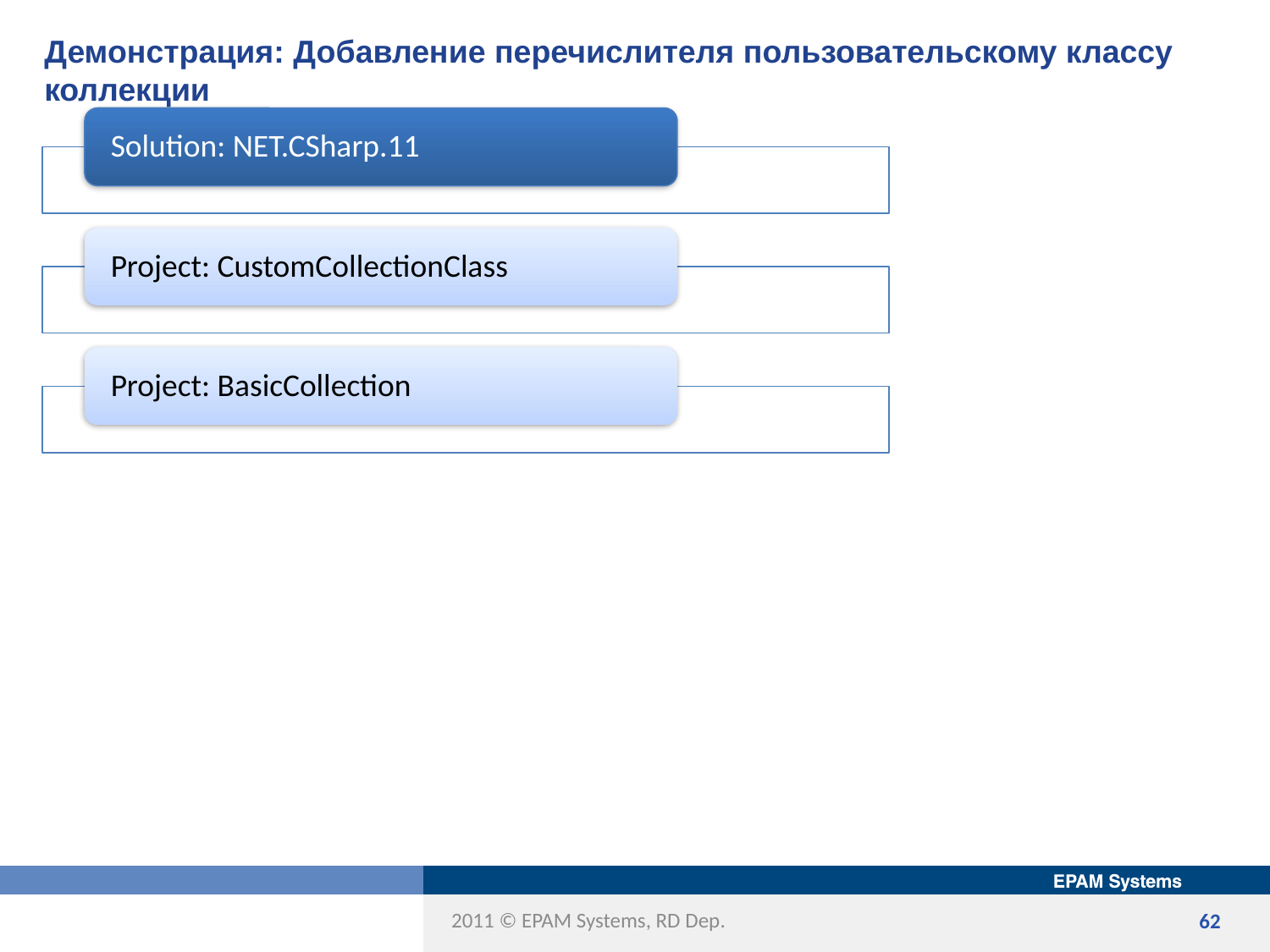

# Демонстрация: Добавление перечислителя пользовательскому классу коллекции

Solution: NET.CSharp.11
Project: CustomCollectionClass
Project: BasicCollection